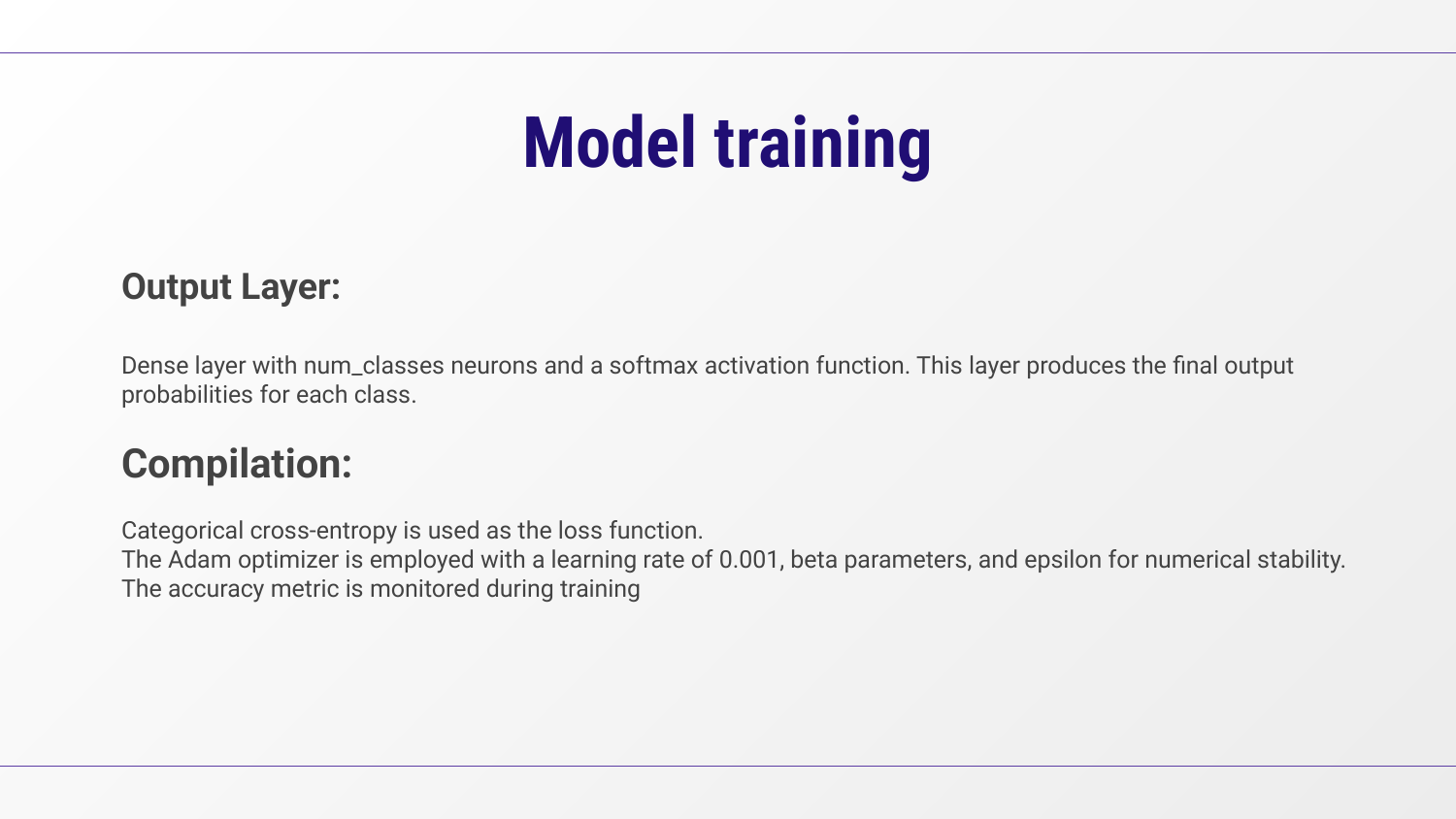

# Model training
Output Layer:

Dense layer with num_classes neurons and a softmax activation function. This layer produces the final output probabilities for each class.

Compilation:

Categorical cross-entropy is used as the loss function.
The Adam optimizer is employed with a learning rate of 0.001, beta parameters, and epsilon for numerical stability.
The accuracy metric is monitored during training